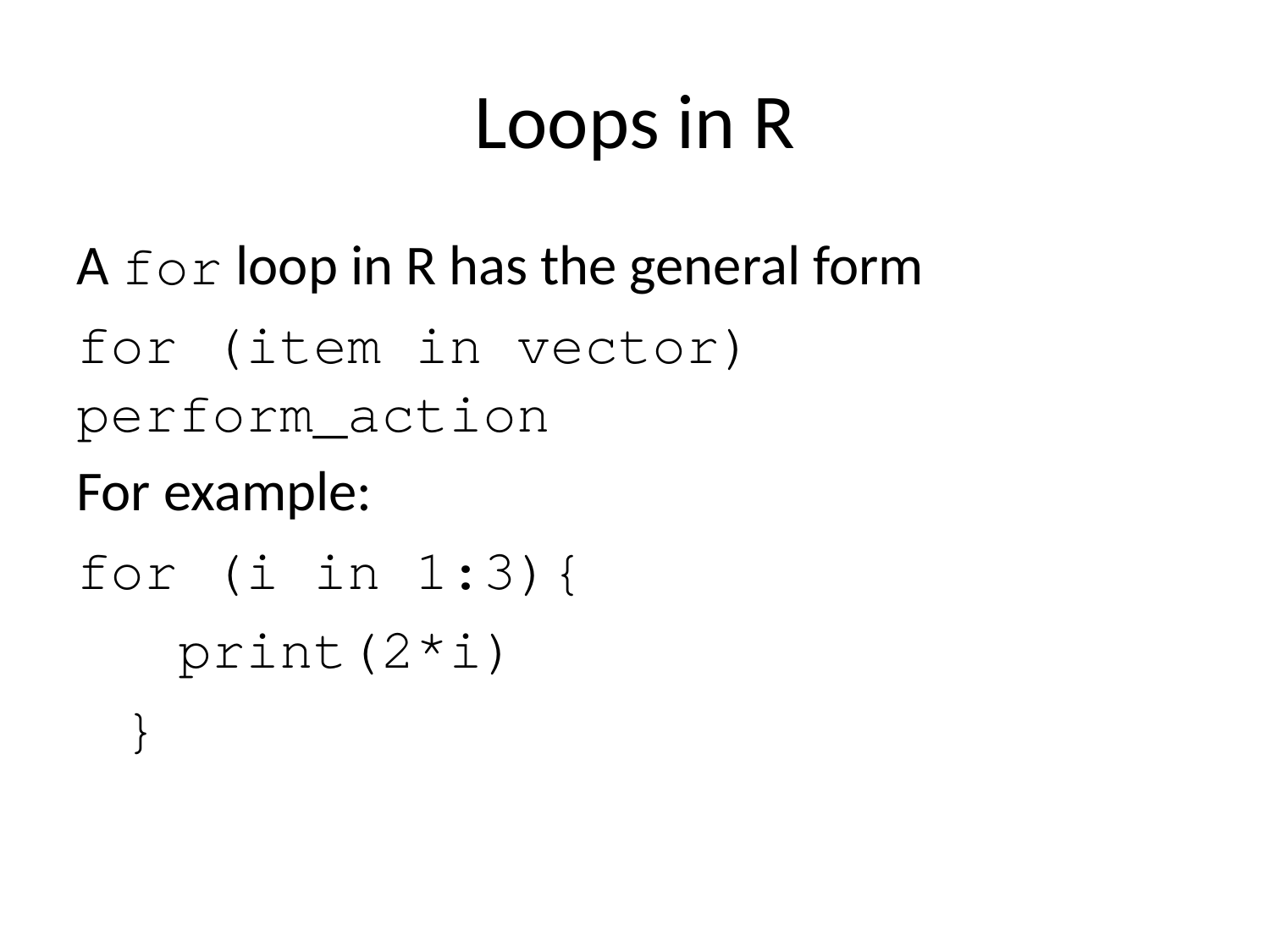

# Loops in R
A for loop in R has the general form
for (item in vector) perform_action
For example:
for (i in 1:3){
   print(2*i)
}